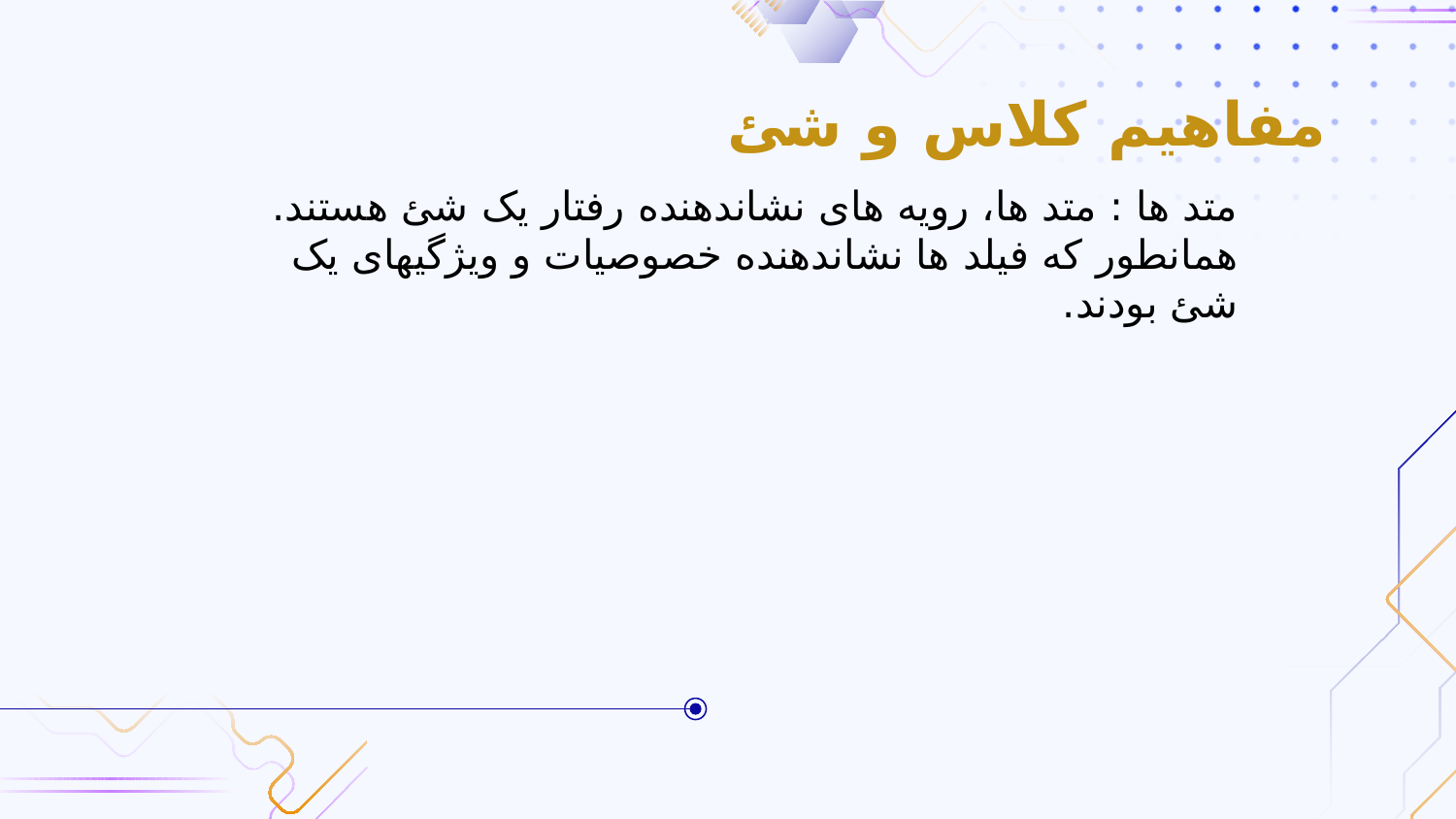

# مفاهیم کلاس و شئ
متد ها : متد ها، رویه های نشاندهنده رفتار یک شئ هستند. همانطور که فیلد ها نشاندهنده خصوصیات و ویژگیهای یک شئ بودند.